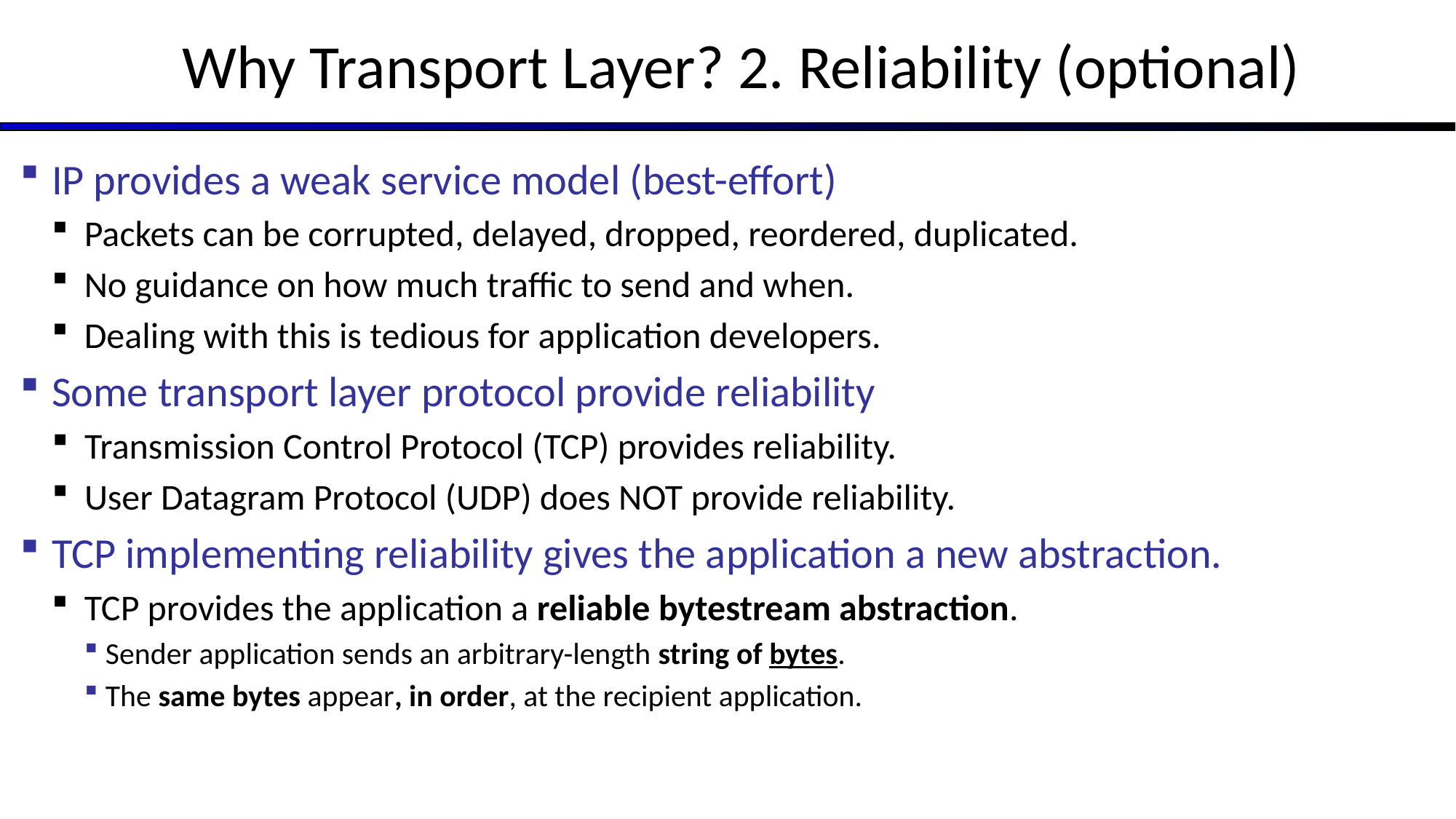

Why Transport Layer? 2. Reliability (optional)
IP provides a weak service model (best-effort)
Packets can be corrupted, delayed, dropped, reordered, duplicated.
No guidance on how much traffic to send and when.
Dealing with this is tedious for application developers.
Some transport layer protocol provide reliability
Transmission Control Protocol (TCP) provides reliability.
User Datagram Protocol (UDP) does NOT provide reliability.
TCP implementing reliability gives the application a new abstraction.
TCP provides the application a reliable bytestream abstraction.
Sender application sends an arbitrary-length string of bytes.
The same bytes appear, in order, at the recipient application.